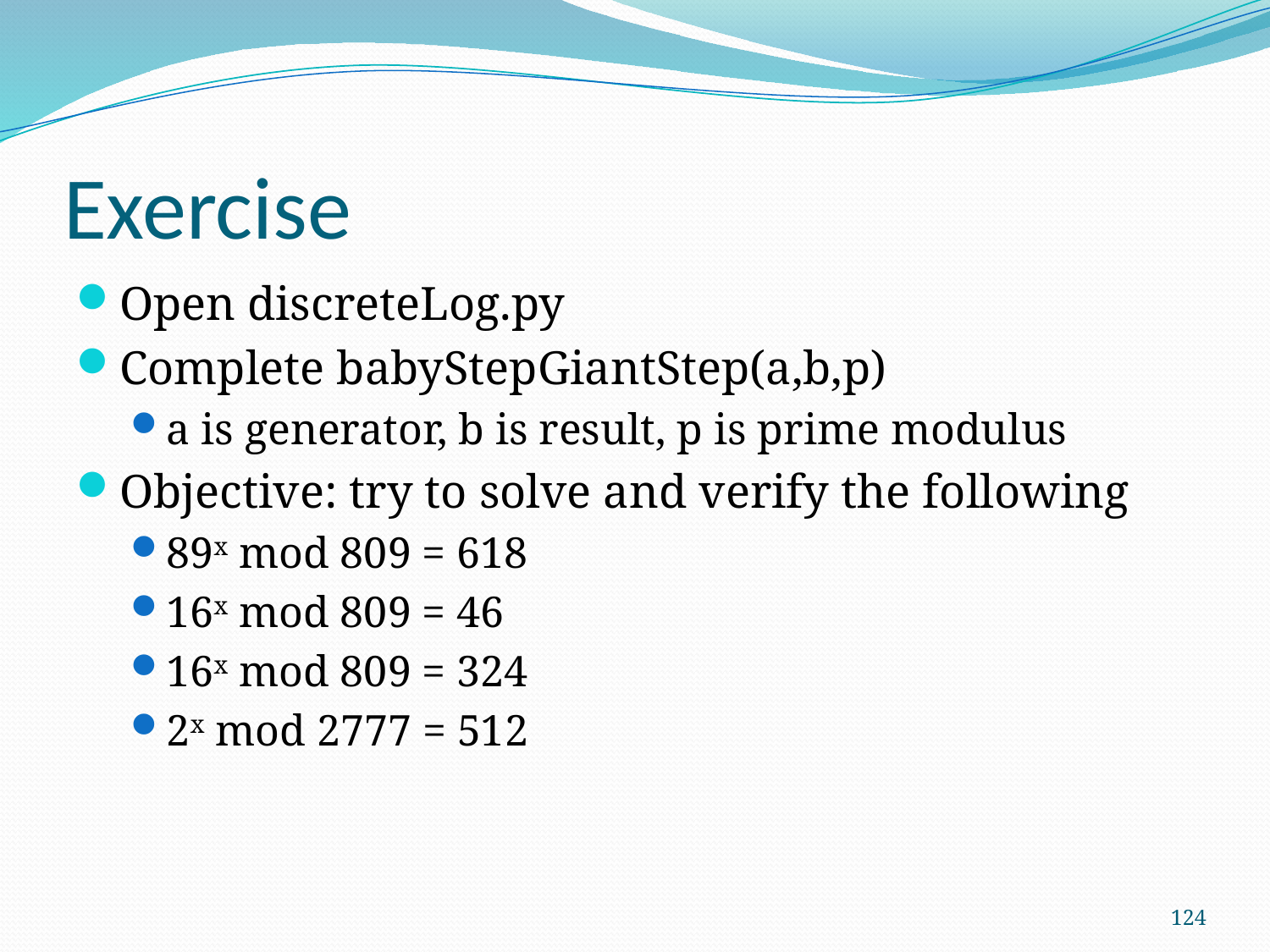

# Exercise
Open discreteLog.py
Complete babyStepGiantStep(a,b,p)
a is generator, b is result, p is prime modulus
Objective: try to solve and verify the following
89x mod 809 = 618
16x mod 809 = 46
16x mod 809 = 324
2x mod 2777 = 512

124